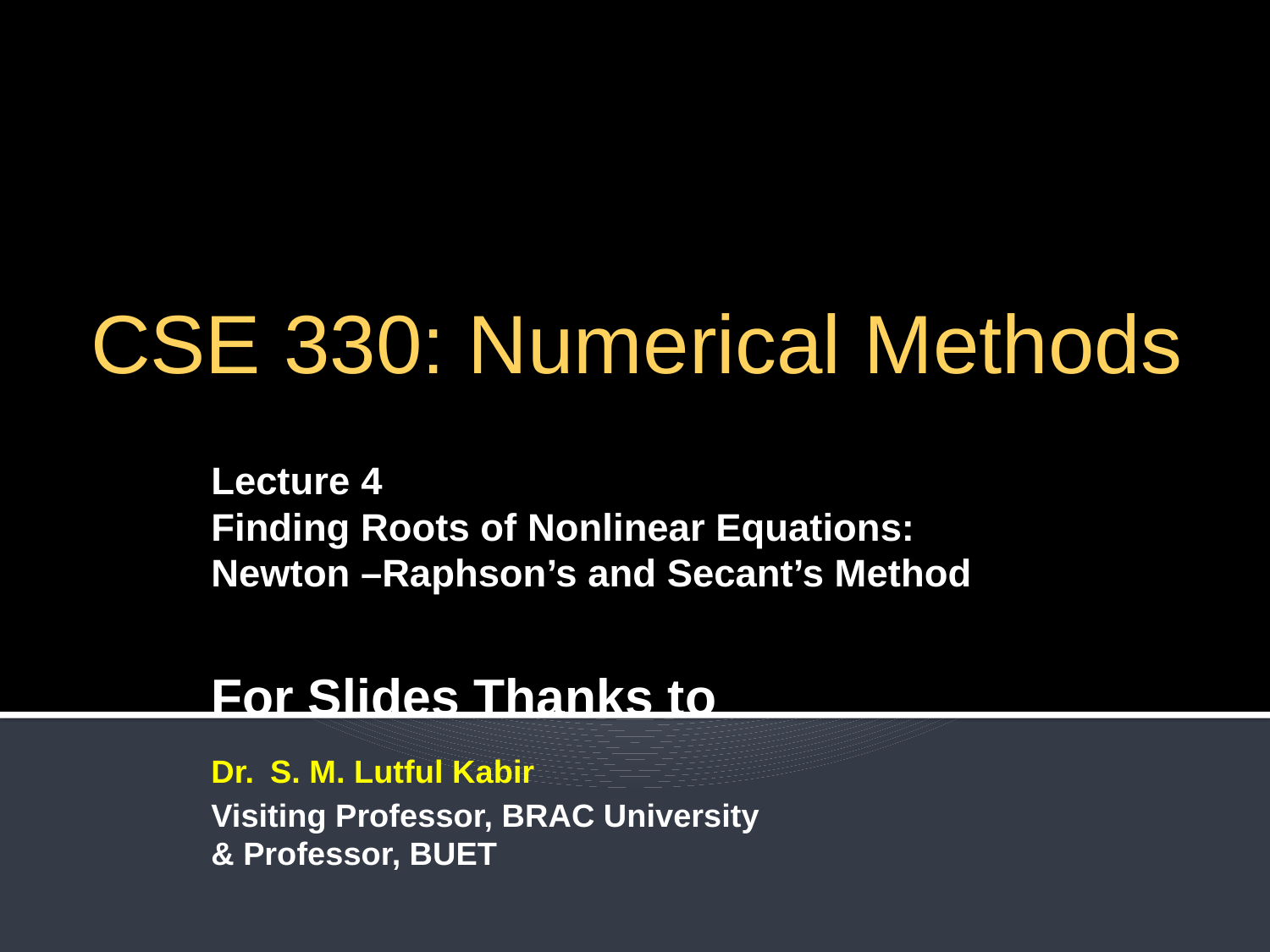

CSE 330: Numerical Methods
Lecture 4
Finding Roots of Nonlinear Equations:
Newton –Raphson’s and Secant’s Method
For Slides Thanks to
Dr. S. M. Lutful Kabir
Visiting Professor, BRAC University
& Professor, BUET